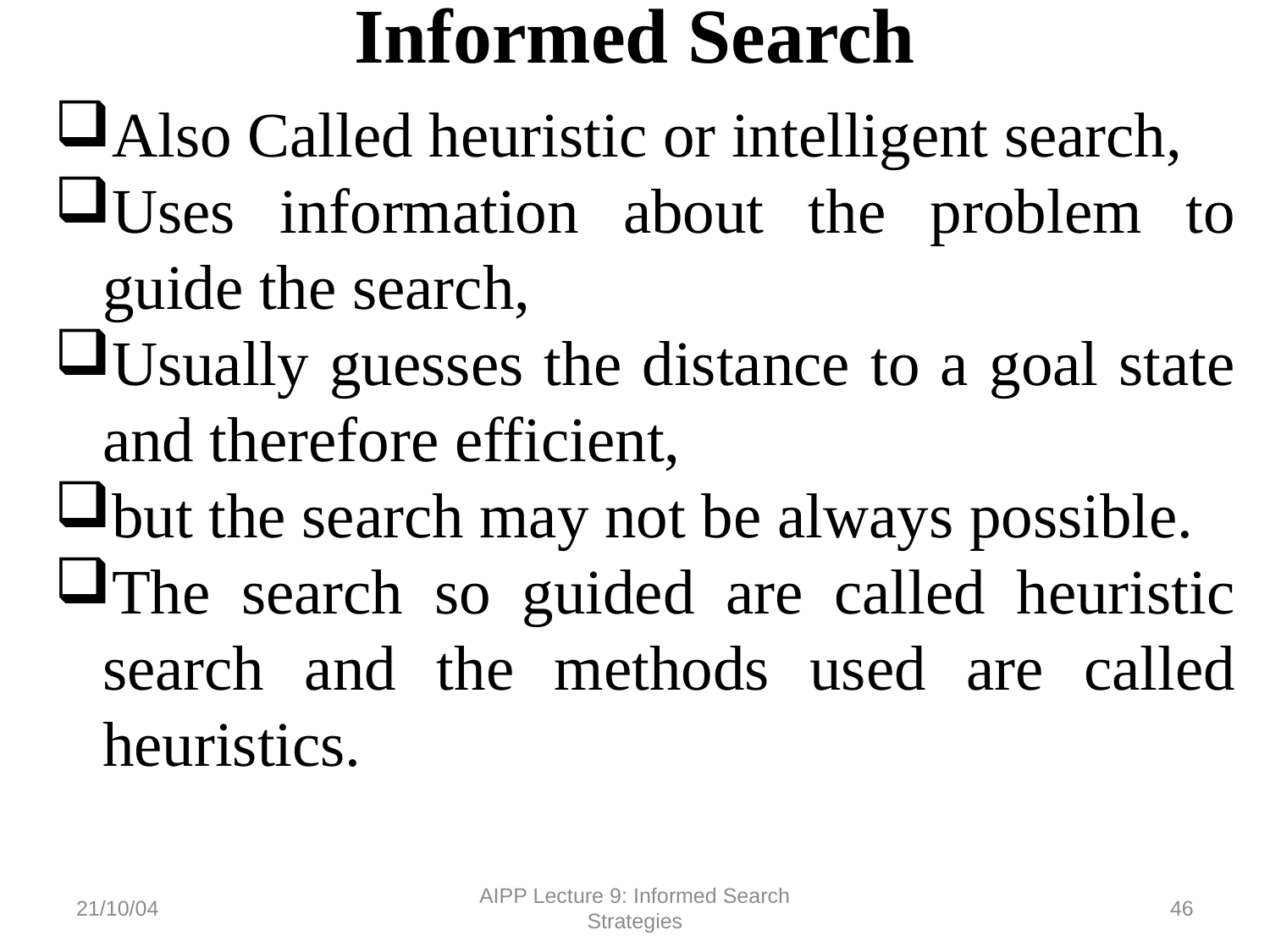

# Informed Search
Also Called heuristic or intelligent search,
Uses information about the problem to guide the search,
Usually guesses the distance to a goal state and therefore efficient,
but the search may not be always possible.
The search so guided are called heuristic search and the methods used are called heuristics.

21/10/04
AIPP Lecture 9: Informed Search Strategies
46